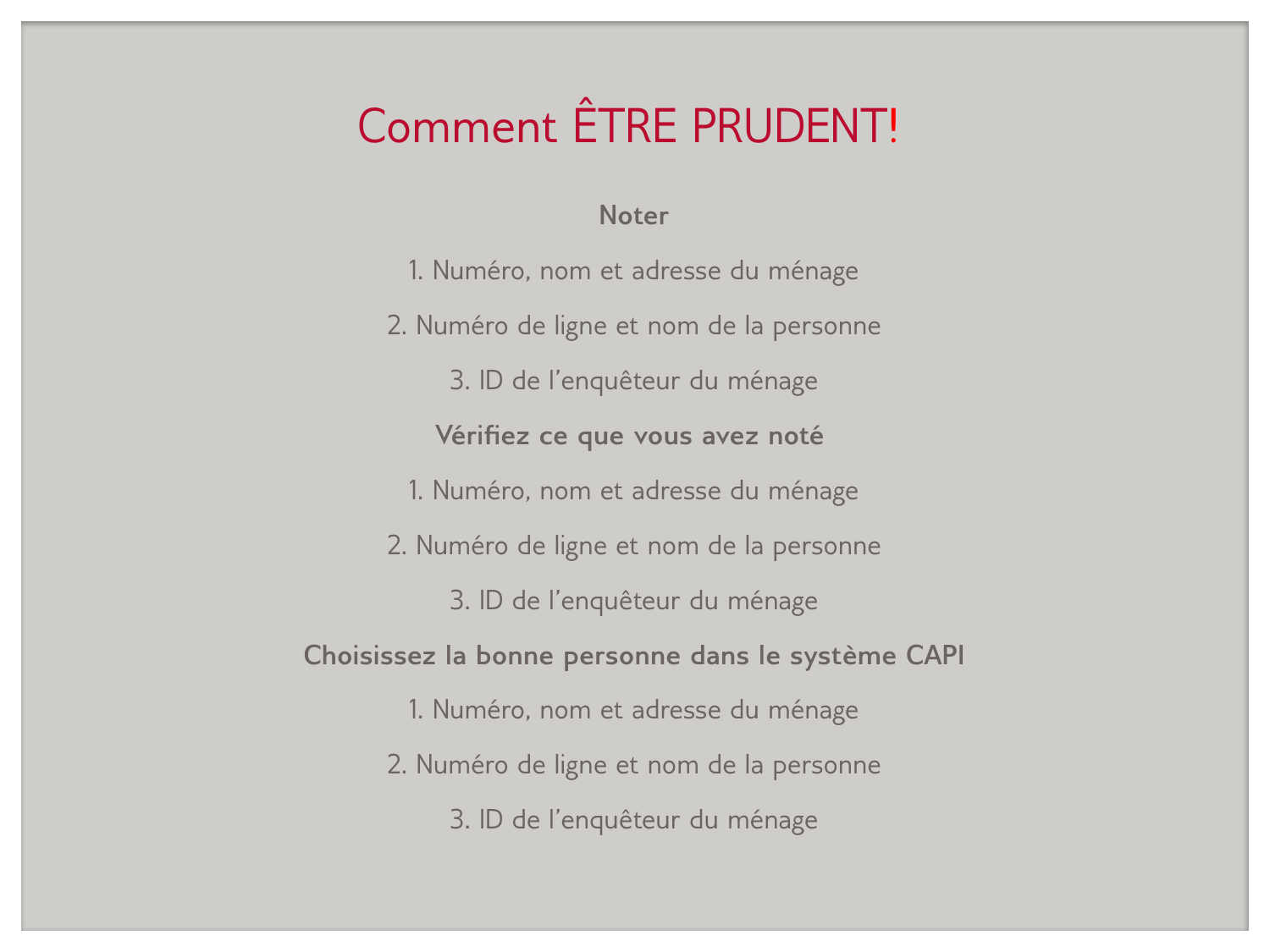

# Comment ÊTRE PRUDENT!
Noter
1. Numéro, nom et adresse du ménage
2. Numéro de ligne et nom de la personne
3. ID de l’enquêteur du ménage
Vérifiez ce que vous avez noté
1. Numéro, nom et adresse du ménage
2. Numéro de ligne et nom de la personne
3. ID de l’enquêteur du ménage
Choisissez la bonne personne dans le système CAPI
1. Numéro, nom et adresse du ménage
2. Numéro de ligne et nom de la personne
3. ID de l’enquêteur du ménage